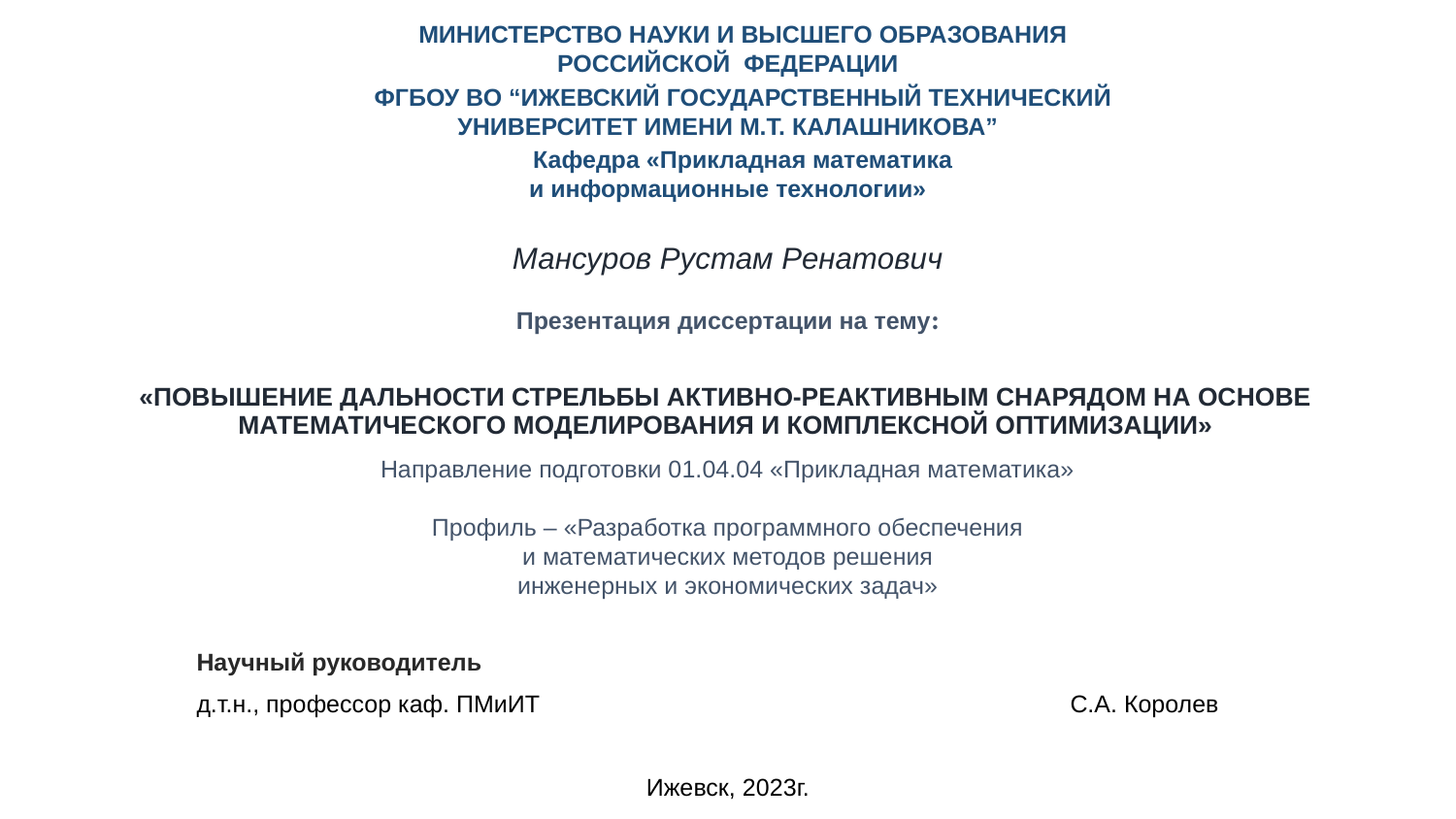

МИНИСТЕРСТВО НАУКИ И ВЫСШЕГО ОБРАЗОВАНИЯ
РОССИЙСКОЙ  ФЕДЕРАЦИИ
ФГБОУ ВО “ИЖЕВСКИЙ ГОСУДАРСТВЕННЫЙ ТЕХНИЧЕСКИЙ
УНИВЕРСИТЕТ ИМЕНИ М.Т. КАЛАШНИКОВА”
Кафедра «Прикладная математика
и информационные технологии»
Мансуров Рустам Ренатович
Презентация диссертации на тему:
# «Повышение дальности стрельбы активно-реактивным снарядом на основе математического моделирования и комплексной оптимизации»
Направление подготовки 01.04.04 «Прикладная математика»
Профиль – «Разработка программного обеспечения
и математических методов решения
инженерных и экономических задач»
Научный руководитель
д.т.н., профессор каф. ПМиИТ                                                            	С.А. Королев
Ижевск, 2023г.